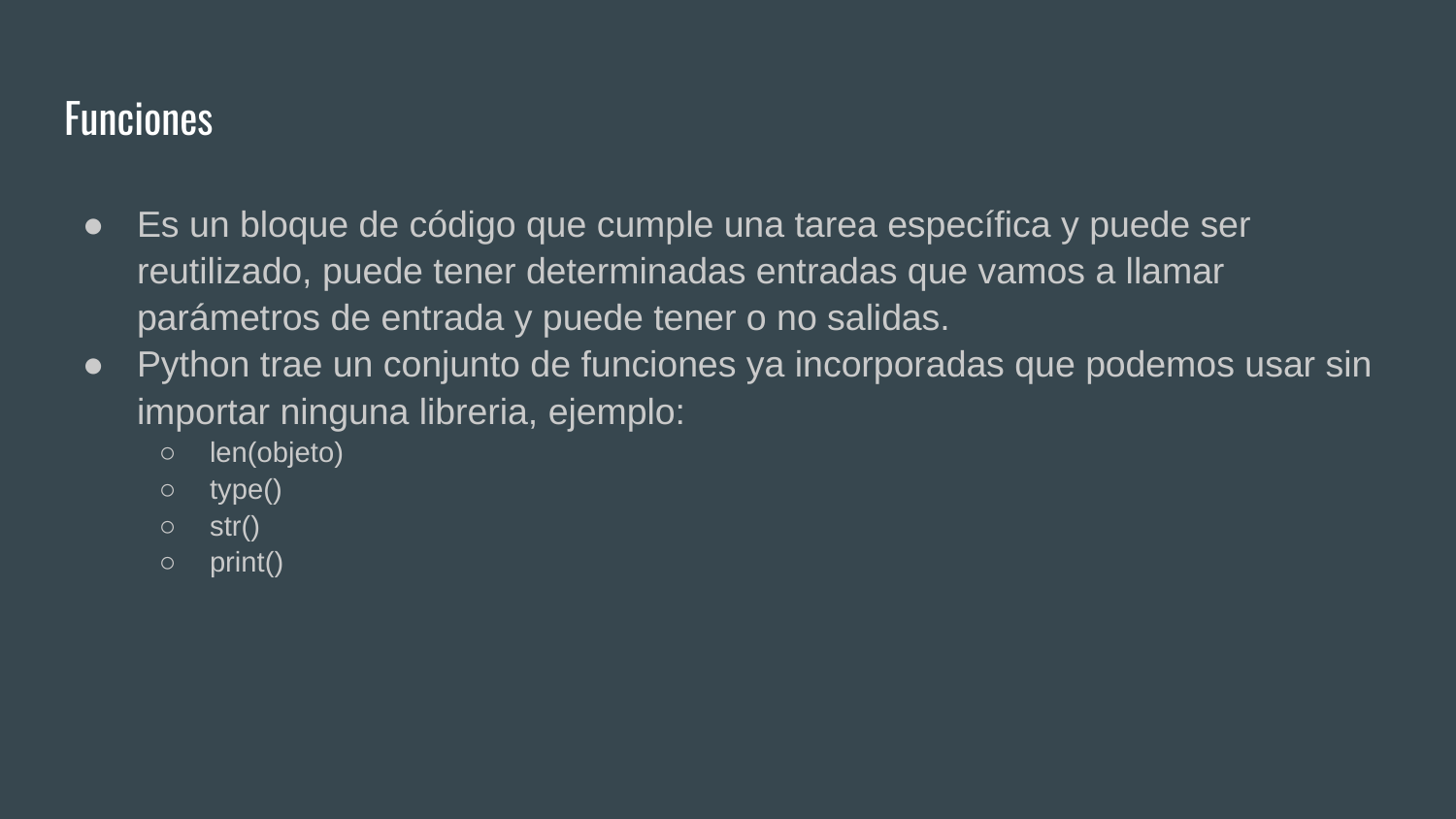

# Funciones
Es un bloque de código que cumple una tarea específica y puede ser reutilizado, puede tener determinadas entradas que vamos a llamar parámetros de entrada y puede tener o no salidas.
Python trae un conjunto de funciones ya incorporadas que podemos usar sin importar ninguna libreria, ejemplo:
len(objeto)
type()
str()
print()